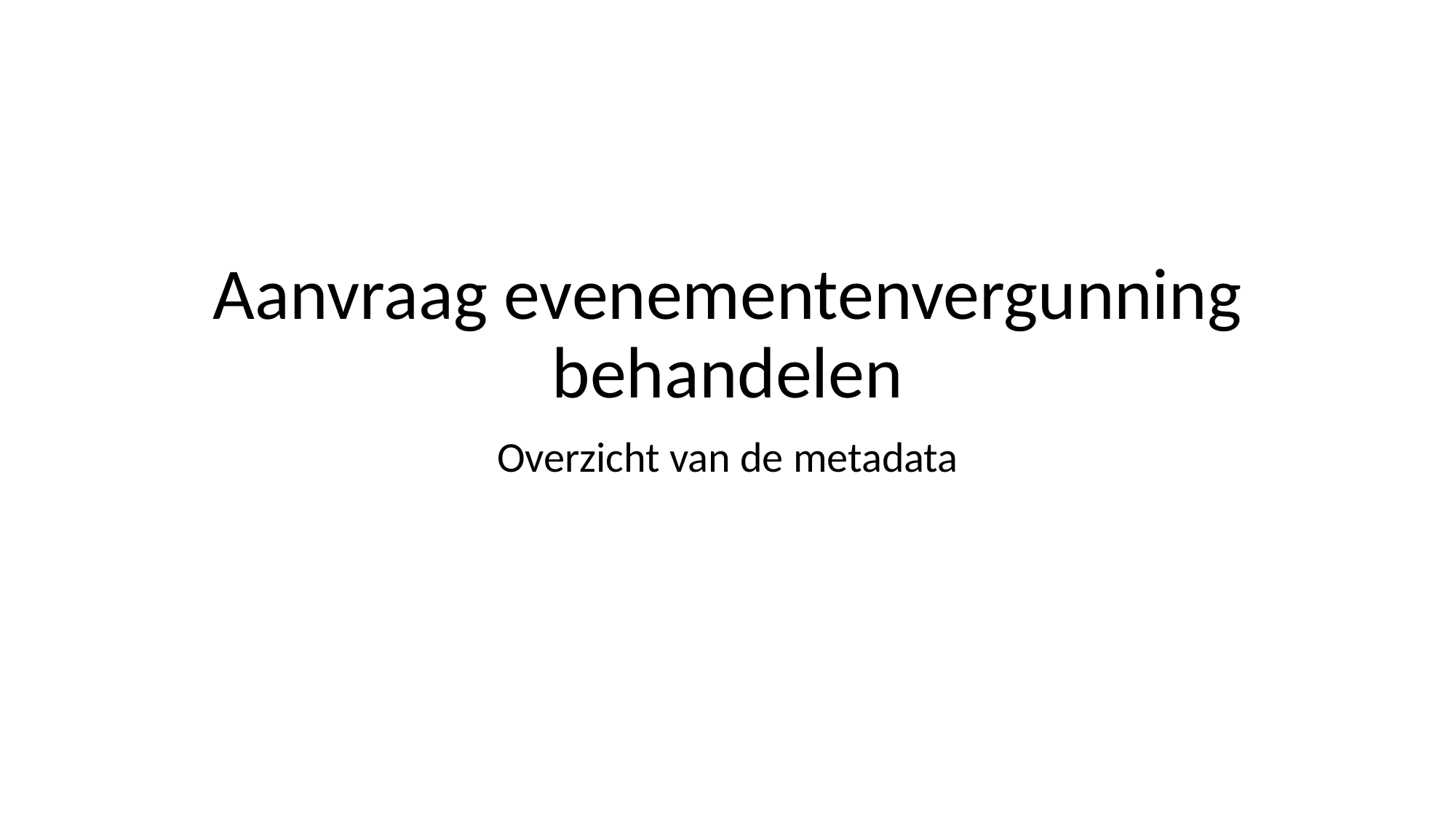

# Aanvraag evenementenvergunning behandelen
Overzicht van de metadata